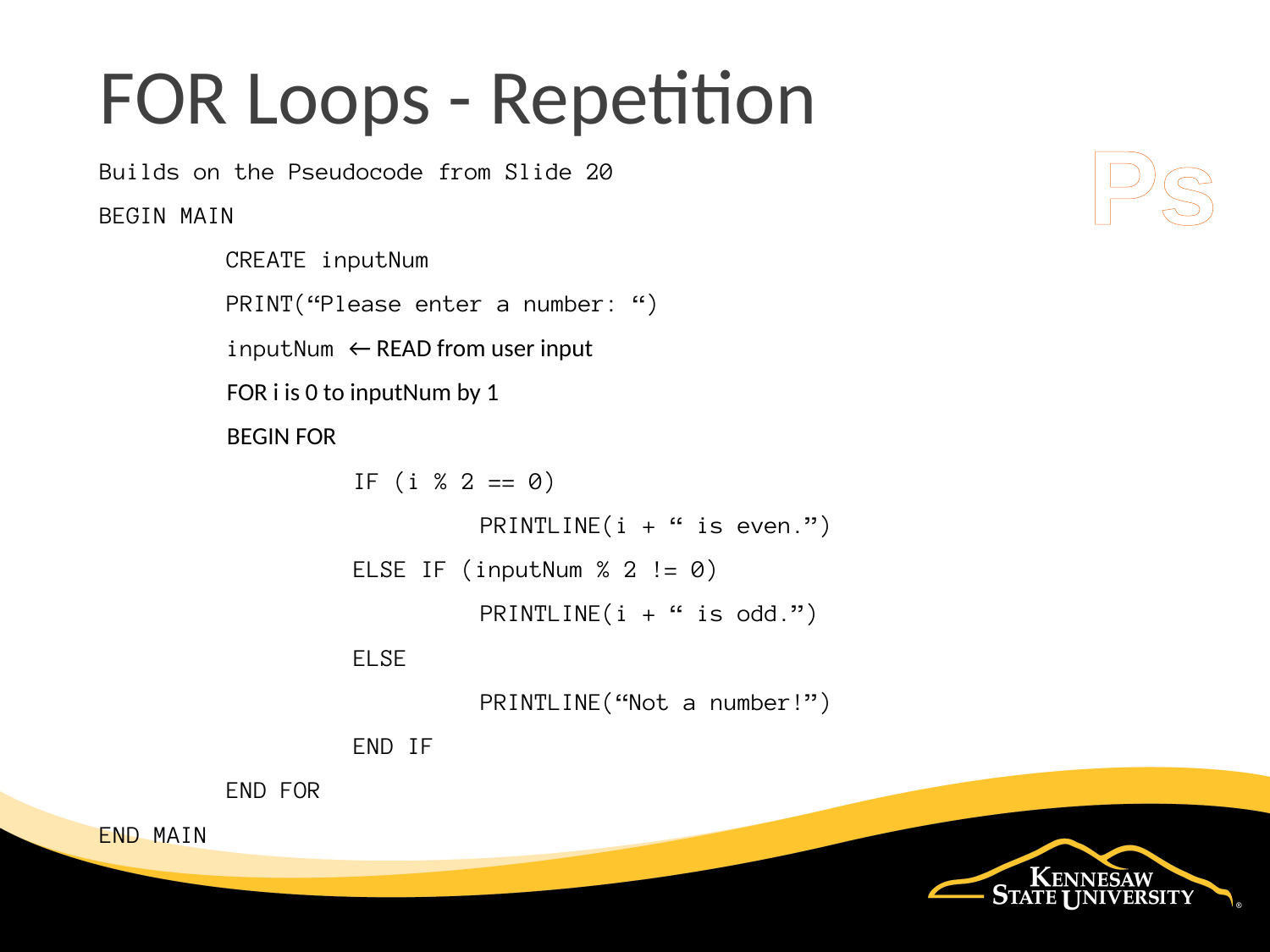

# FOR Loops - Repetition
Ps
Builds on the Pseudocode from Slide 20
BEGIN MAIN
	CREATE inputNum
	PRINT(“Please enter a number: “)
	inputNum ← READ from user input
	FOR i is 0 to inputNum by 1
	BEGIN FOR
		IF (i % 2 == 0)
			PRINTLINE(i + “ is even.”)
		ELSE IF (inputNum % 2 != 0)
			PRINTLINE(i + “ is odd.”)
		ELSE
			PRINTLINE(“Not a number!”)
		END IF
	END FOR
END MAIN